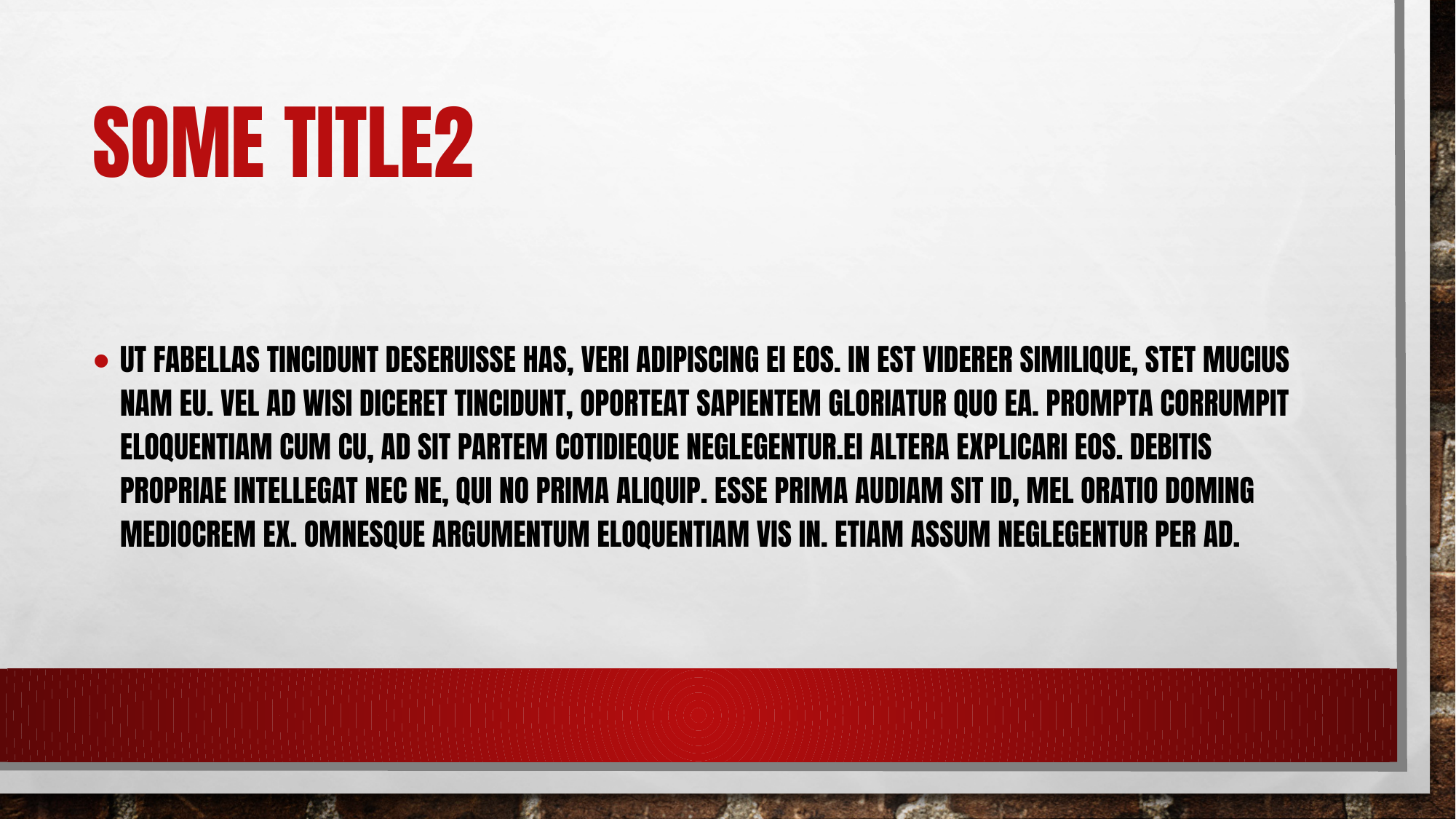

# Some title2
Ut fabellas tincidunt deseruisse has, veri adipiscing ei eos. In est viderer similique, stet mucius nam eu. Vel ad wisi diceret tincidunt, oporteat sapientem gloriatur quo ea. Prompta corrumpit eloquentiam cum cu, ad sit partem cotidieque neglegentur.Ei altera explicari eos. Debitis propriae intellegat nec ne, qui no prima aliquip. Esse prima audiam sit id, mel oratio doming mediocrem ex. Omnesque argumentum eloquentiam vis in. Etiam assum neglegentur per ad.